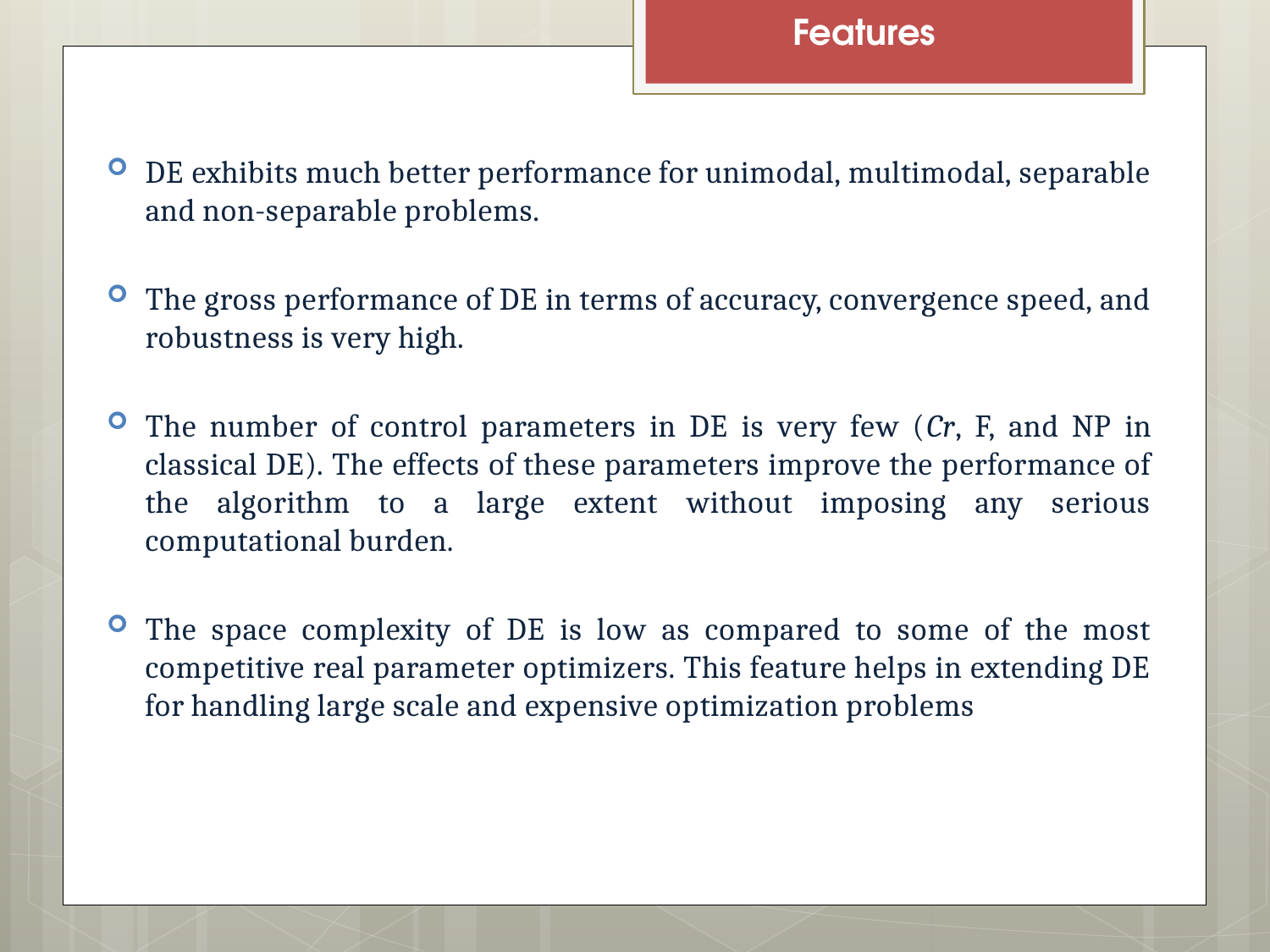

Features

DE exhibits much better performance for unimodal, multimodal, separable and non-separable problems.

The gross performance of DE in terms of accuracy, convergence speed, and robustness is very high.

The number of control parameters in DE is very few (Cr, F, and NP in classical DE). The effects of these parameters improve the performance of the algorithm to a large extent without imposing any serious computational burden.

The space complexity of DE is low as compared to some of the most competitive real parameter optimizers. This feature helps in extending DE for handling large scale and expensive optimization problems